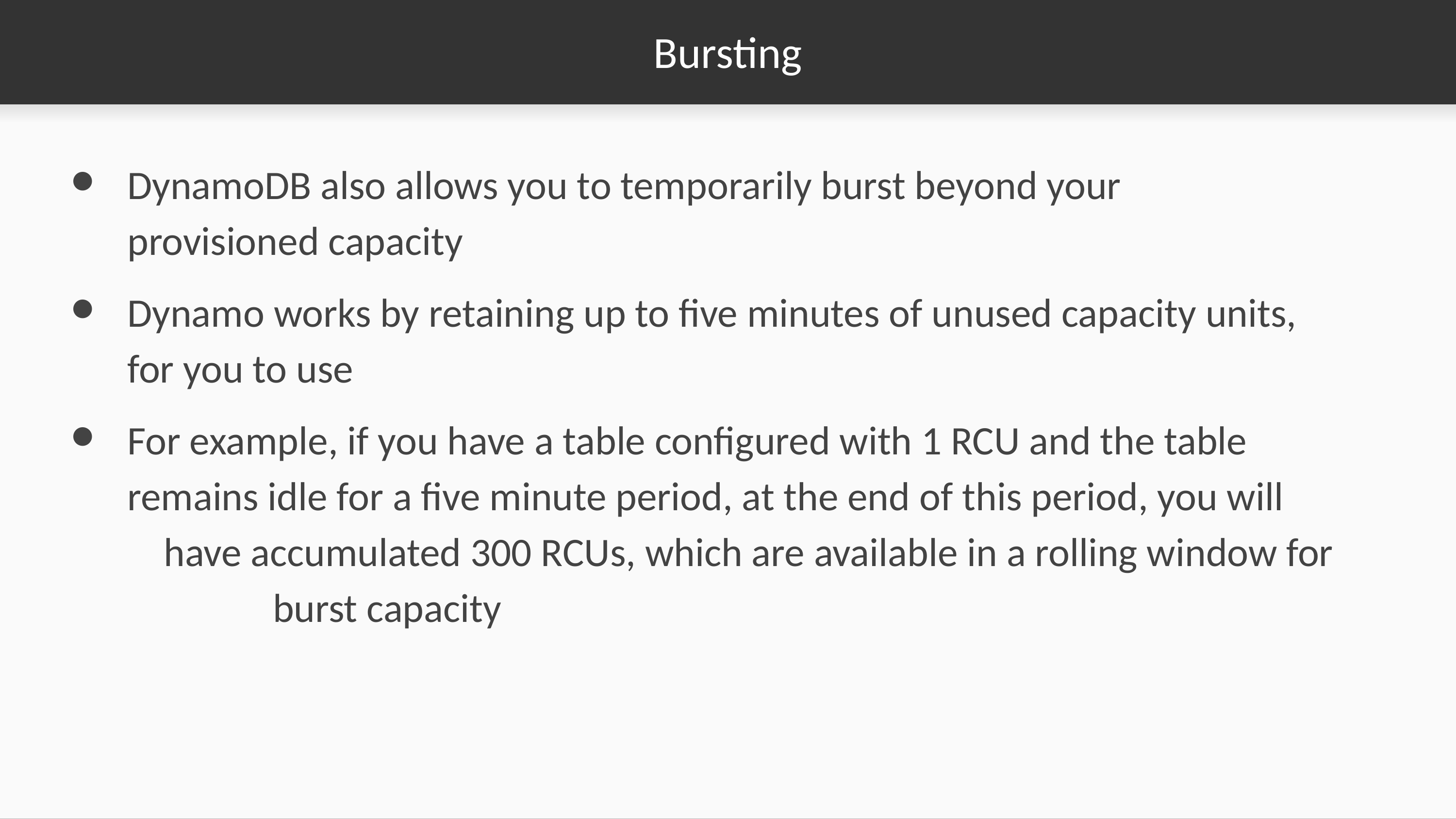

# Bursting
DynamoDB also allows you to temporarily burst beyond your                          provisioned capacity
Dynamo works by retaining up to five minutes of unused capacity units,               for you to use
For example, if you have a table configured with 1 RCU and the table                  remains idle for a five minute period, at the end of this period, you will                     have accumulated 300 RCUs, which are available in a rolling window for                            burst capacity